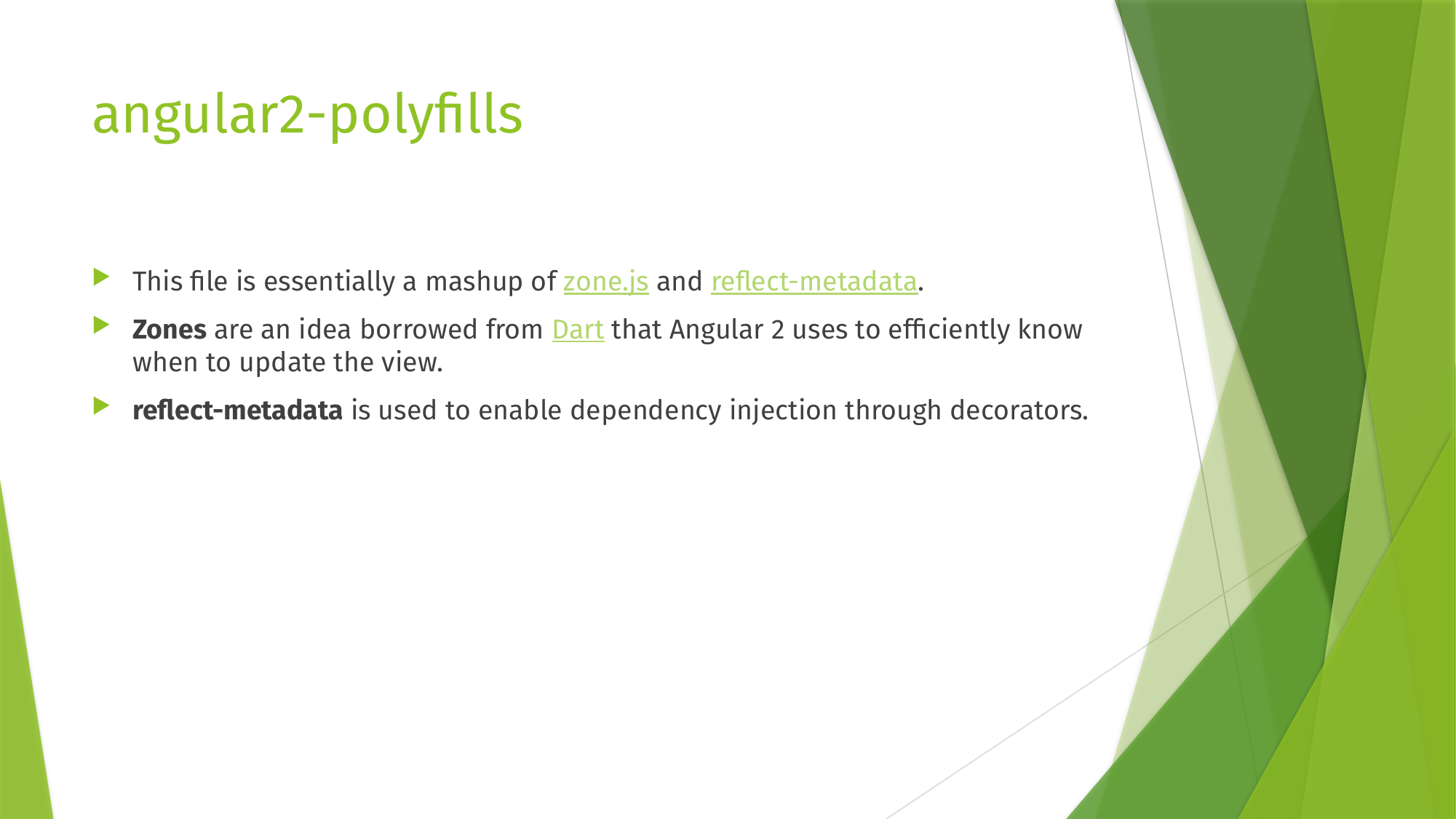

# angular2-polyfills
This file is essentially a mashup of zone.js and reflect-metadata.
Zones are an idea borrowed from Dart that Angular 2 uses to efficiently know when to update the view.
reflect-metadata is used to enable dependency injection through decorators.